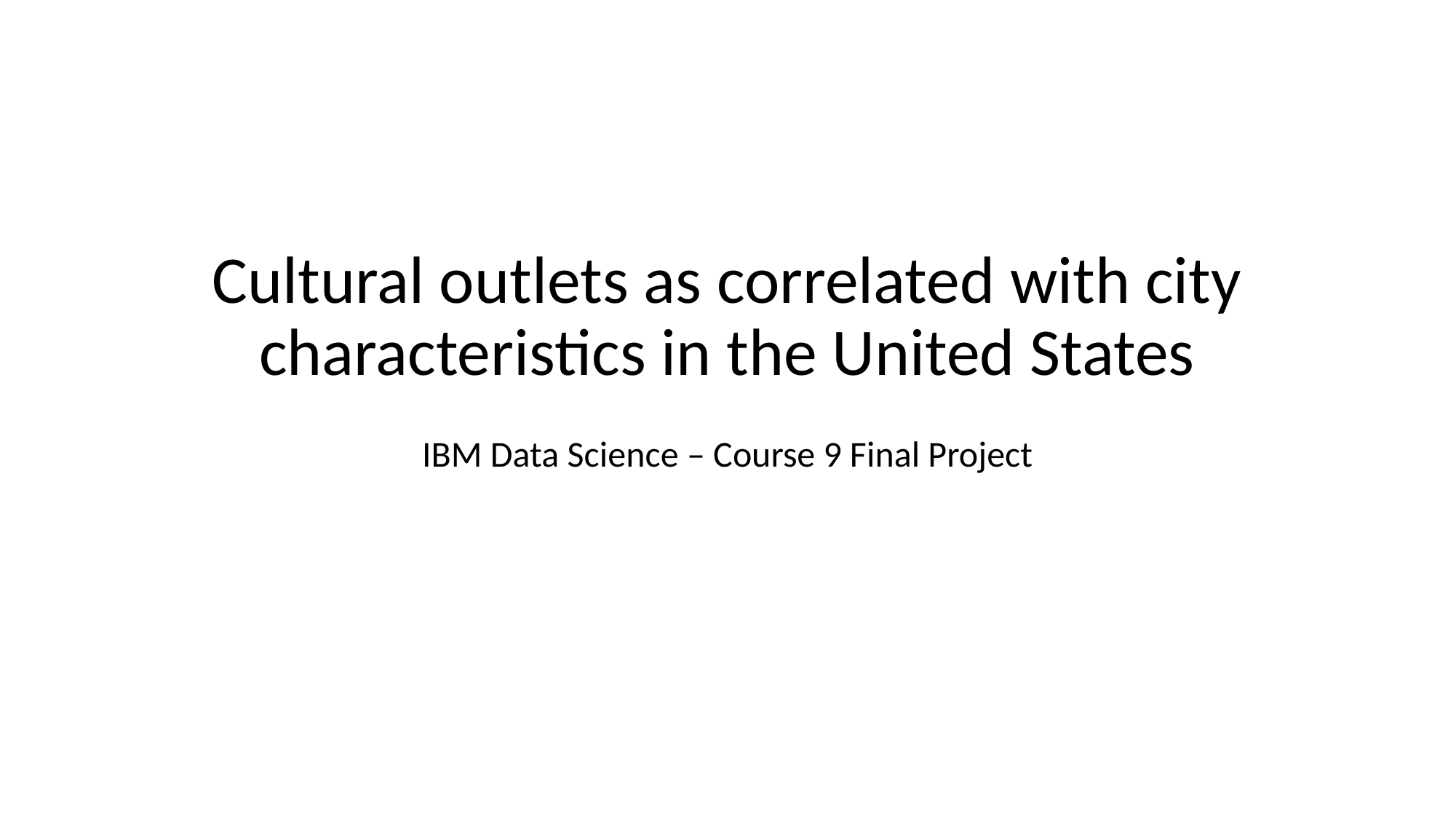

# Cultural outlets as correlated with city characteristics in the United States
IBM Data Science – Course 9 Final Project